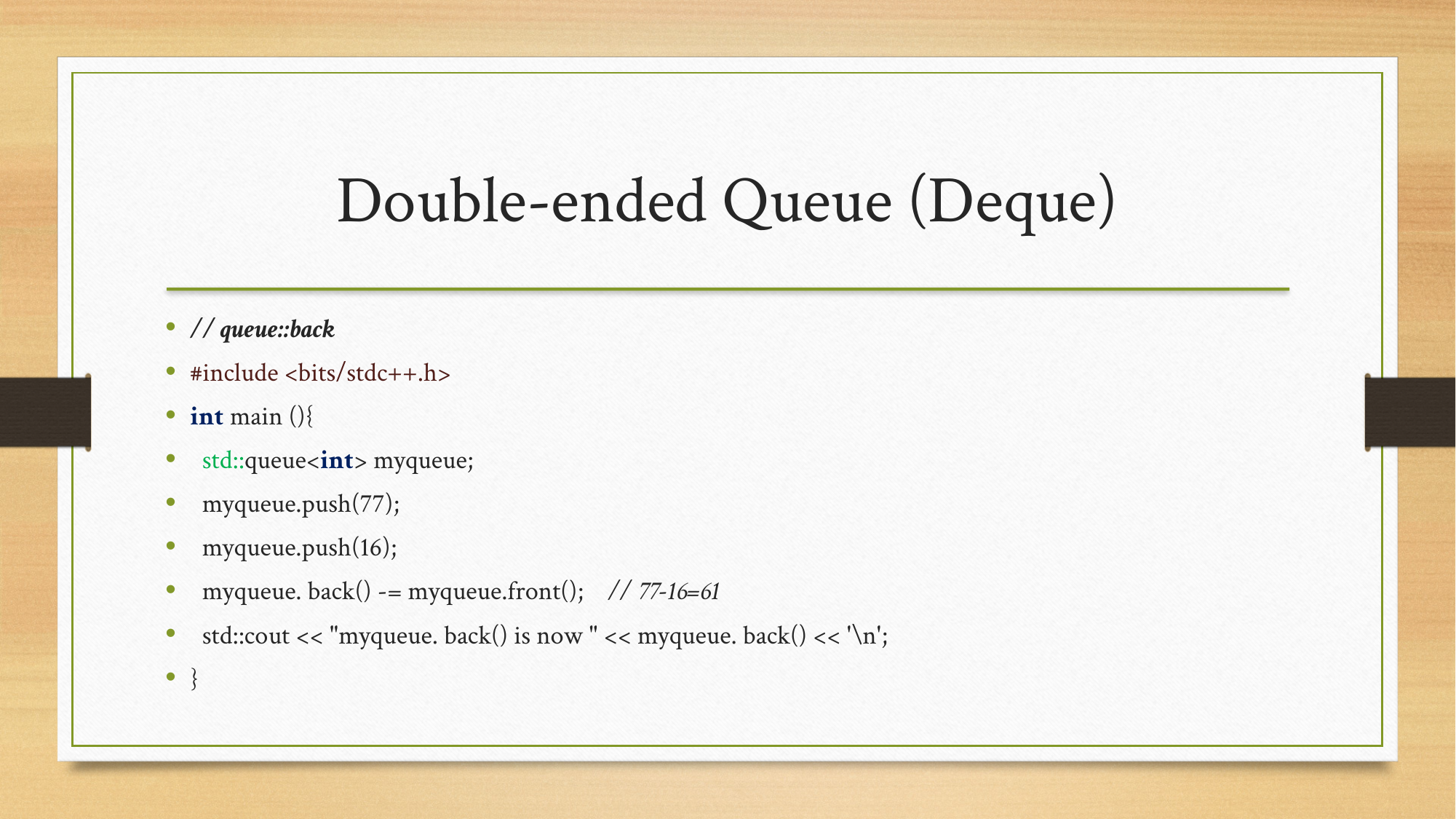

Double-ended Queue (Deque)
// queue::back
#include <bits/stdc++.h>
int main (){
  std::queue<int> myqueue;
  myqueue.push(77);
  myqueue.push(16);
  myqueue. back() -= myqueue.front();    // 77-16=61
  std::cout << "myqueue. back() is now " << myqueue. back() << '\n';
}